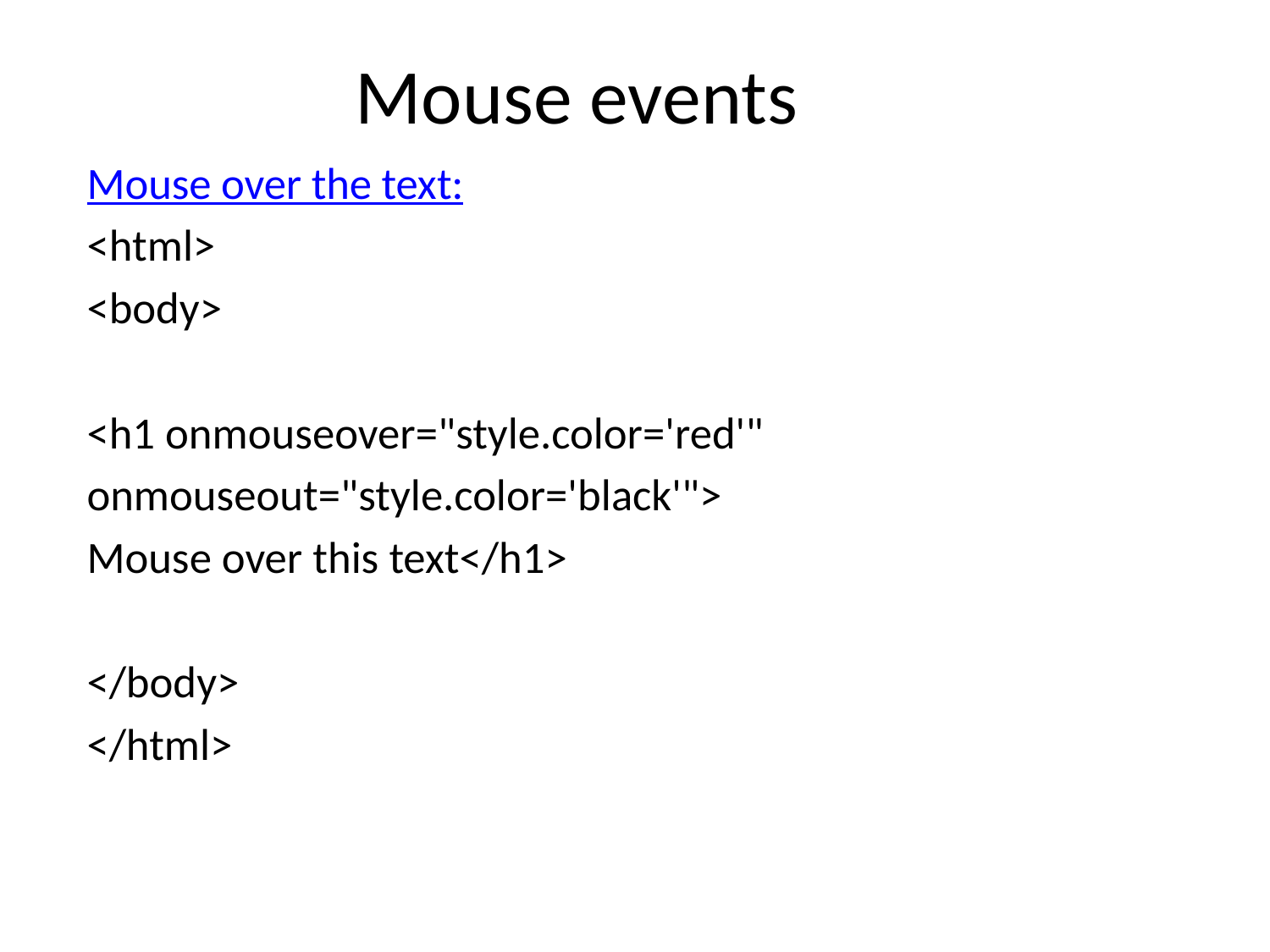

# Mouse events
Mouse over the text:
<html>
<body>

<h1 onmouseover="style.color='red'"
onmouseout="style.color='black'">
Mouse over this text</h1>

</body>
</html>